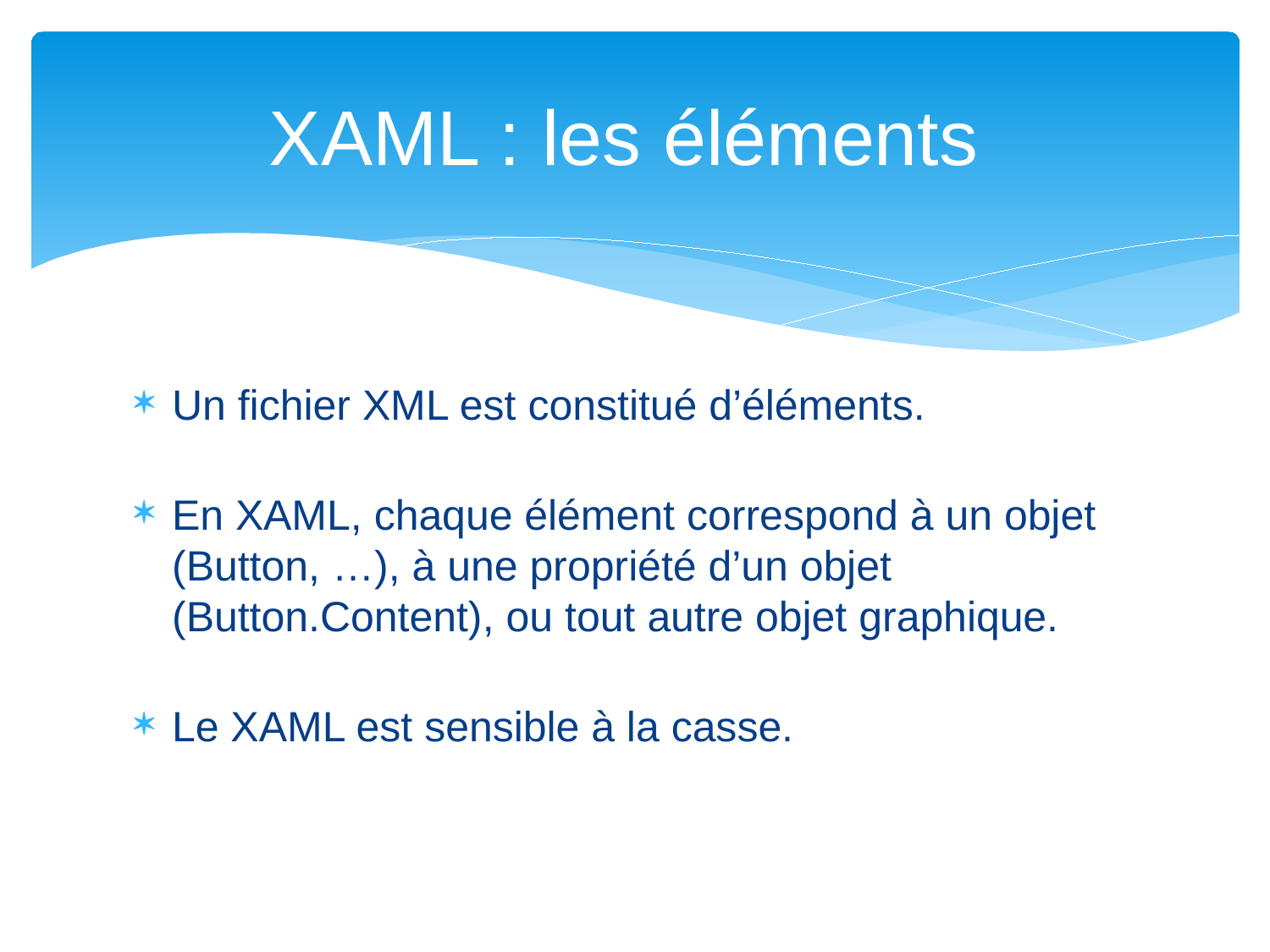

# XAML : les éléments
Un fichier XML est constitué d’éléments.
En XAML, chaque élément correspond à un objet (Button, …), à une propriété d’un objet (Button.Content), ou tout autre objet graphique.
Le XAML est sensible à la casse.